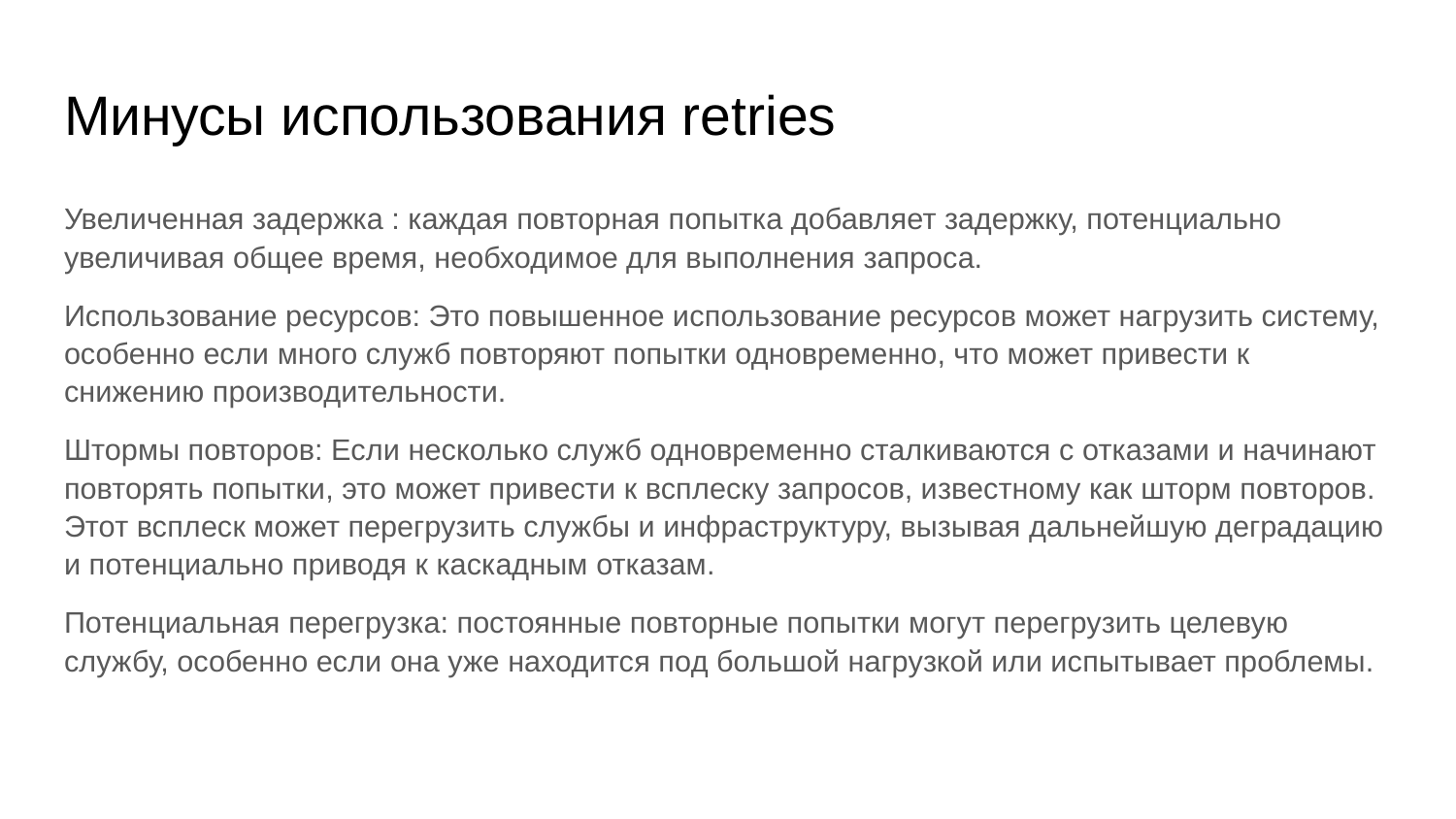

# Минусы использования retries
Увеличенная задержка : каждая повторная попытка добавляет задержку, потенциально увеличивая общее время, необходимое для выполнения запроса.
Использование ресурсов: Это повышенное использование ресурсов может нагрузить систему, особенно если много служб повторяют попытки одновременно, что может привести к снижению производительности.
Штормы повторов: Если несколько служб одновременно сталкиваются с отказами и начинают повторять попытки, это может привести к всплеску запросов, известному как шторм повторов. Этот всплеск может перегрузить службы и инфраструктуру, вызывая дальнейшую деградацию и потенциально приводя к каскадным отказам.
Потенциальная перегрузка: постоянные повторные попытки могут перегрузить целевую службу, особенно если она уже находится под большой нагрузкой или испытывает проблемы.